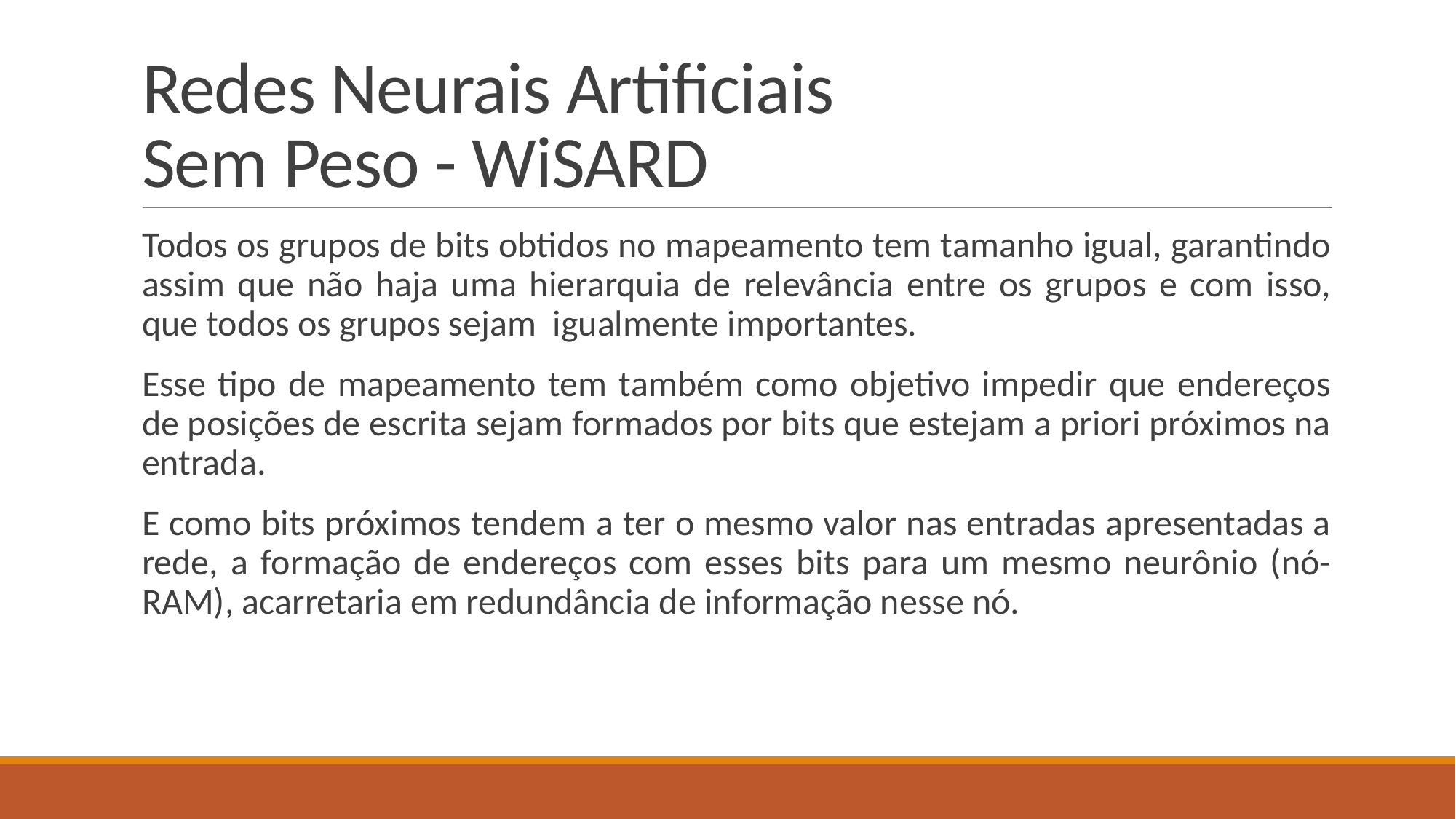

# Redes Neurais Artificiais Sem Peso - WiSARD
Todos os grupos de bits obtidos no mapeamento tem tamanho igual, garantindo assim que não haja uma hierarquia de relevância entre os grupos e com isso, que todos os grupos sejam  igualmente importantes.
Esse tipo de mapeamento tem também como objetivo impedir que endereços de posições de escrita sejam formados por bits que estejam a priori próximos na entrada.
E como bits próximos tendem a ter o mesmo valor nas entradas apresentadas a rede, a formação de endereços com esses bits para um mesmo neurônio (nó-RAM), acarretaria em redundância de informação nesse nó.